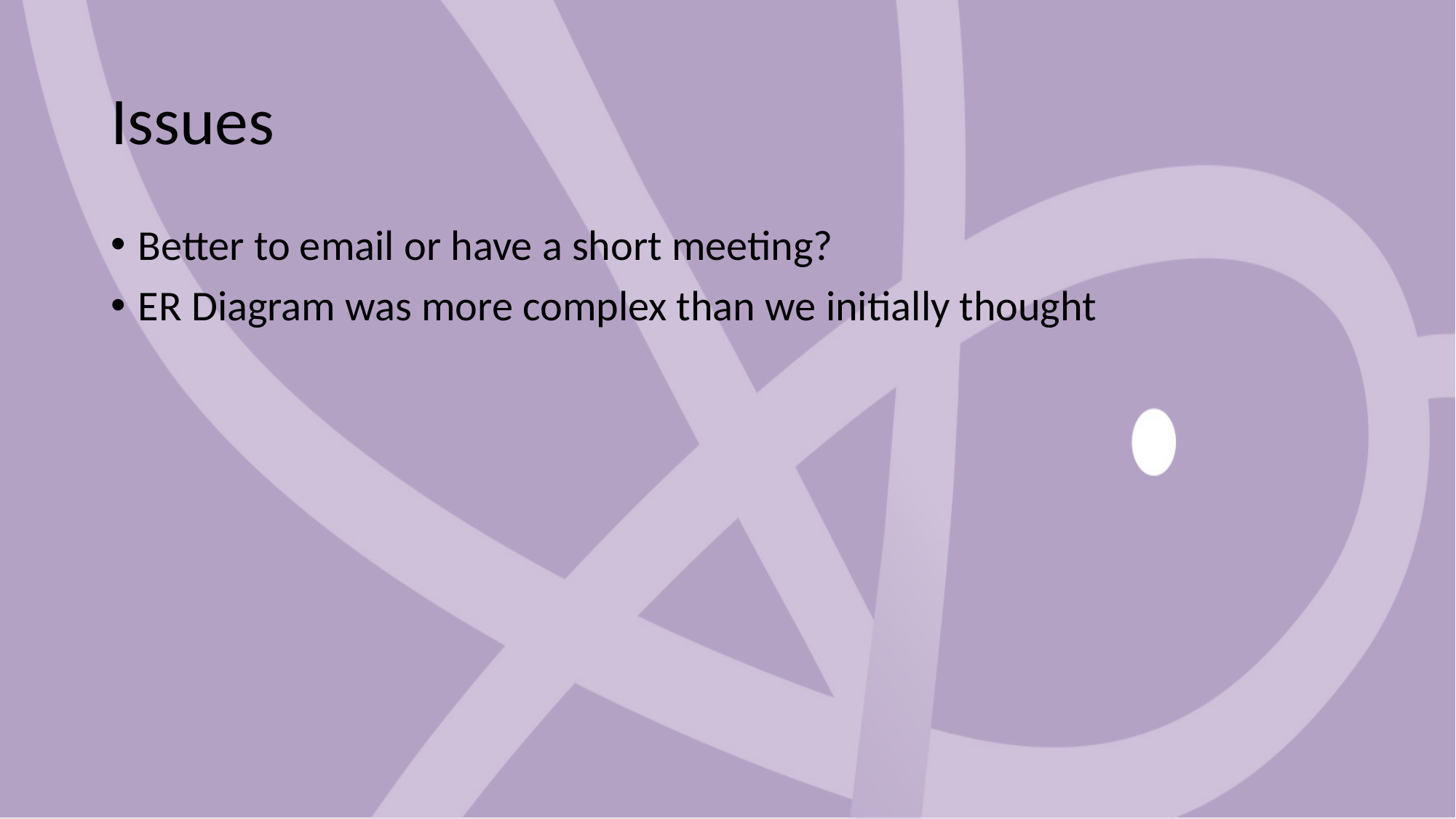

# Issues
Better to email or have a short meeting?
ER Diagram was more complex than we initially thought